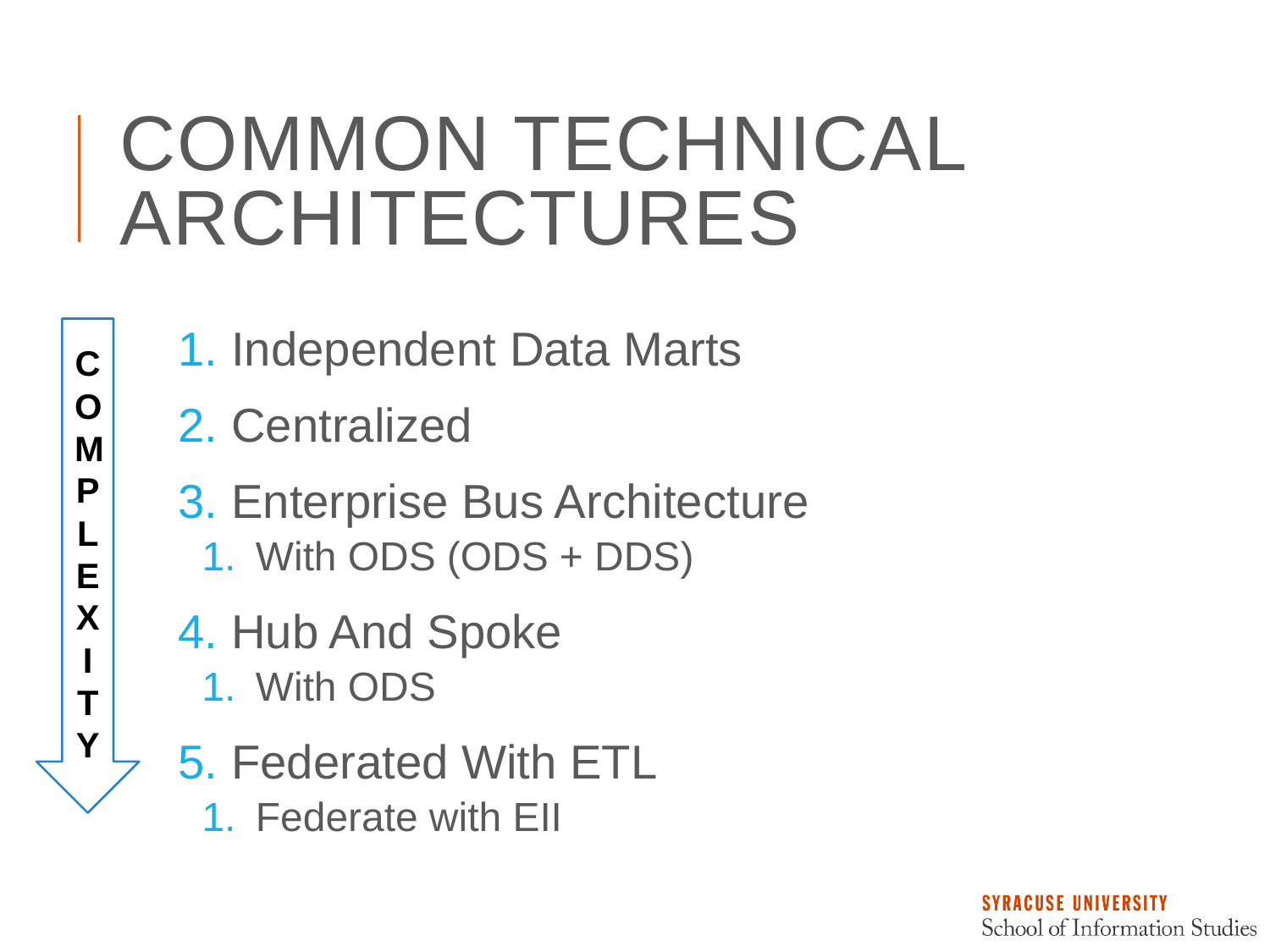

# Common Technical Architectures
COMPLEXITY
Independent Data Marts
Centralized
Enterprise Bus Architecture
With ODS (ODS + DDS)
Hub And Spoke
With ODS
Federated With ETL
Federate with EII